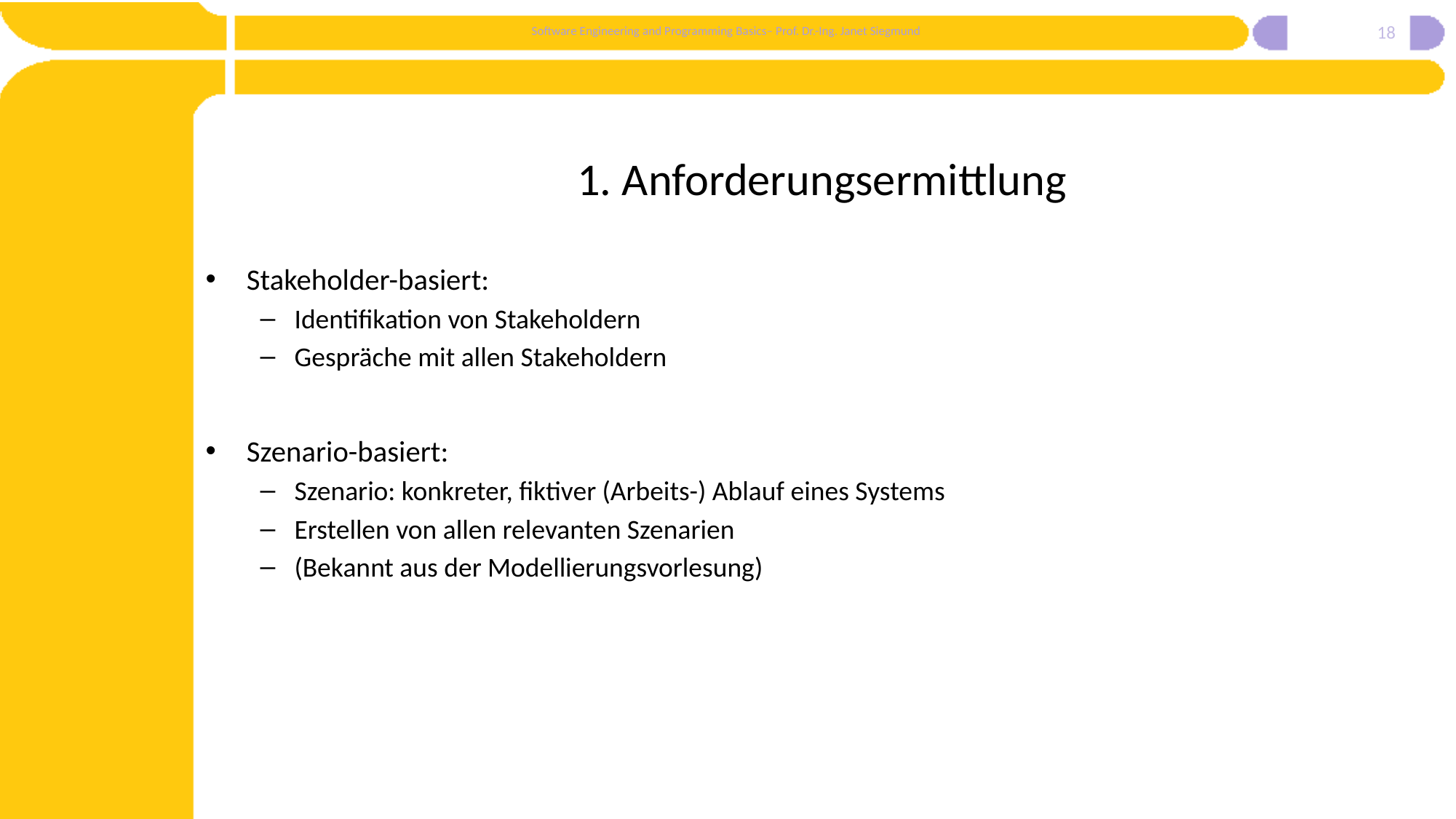

18
# 1. Anforderungsermittlung
Stakeholder-basiert:
Identifikation von Stakeholdern
Gespräche mit allen Stakeholdern

Szenario-basiert:
Szenario: konkreter, fiktiver (Arbeits-) Ablauf eines Systems
Erstellen von allen relevanten Szenarien
(Bekannt aus der Modellierungsvorlesung)